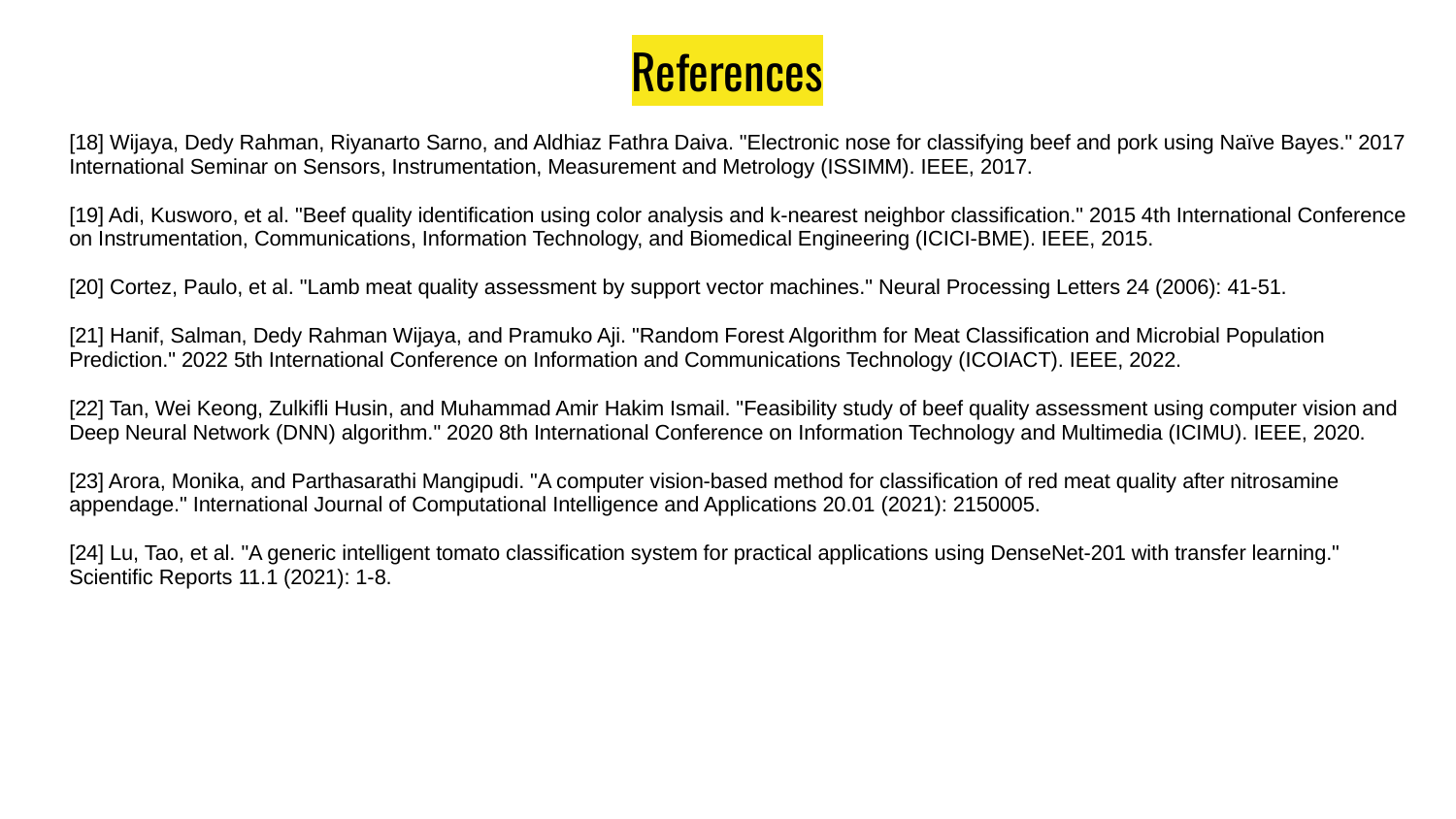

# References
[18] Wijaya, Dedy Rahman, Riyanarto Sarno, and Aldhiaz Fathra Daiva. "Electronic nose for classifying beef and pork using Naïve Bayes." 2017 International Seminar on Sensors, Instrumentation, Measurement and Metrology (ISSIMM). IEEE, 2017.
[19] Adi, Kusworo, et al. "Beef quality identification using color analysis and k-nearest neighbor classification." 2015 4th International Conference on Instrumentation, Communications, Information Technology, and Biomedical Engineering (ICICI-BME). IEEE, 2015.
[20] Cortez, Paulo, et al. "Lamb meat quality assessment by support vector machines." Neural Processing Letters 24 (2006): 41-51.
[21] Hanif, Salman, Dedy Rahman Wijaya, and Pramuko Aji. "Random Forest Algorithm for Meat Classification and Microbial Population Prediction." 2022 5th International Conference on Information and Communications Technology (ICOIACT). IEEE, 2022.
[22] Tan, Wei Keong, Zulkifli Husin, and Muhammad Amir Hakim Ismail. "Feasibility study of beef quality assessment using computer vision and Deep Neural Network (DNN) algorithm." 2020 8th International Conference on Information Technology and Multimedia (ICIMU). IEEE, 2020.
[23] Arora, Monika, and Parthasarathi Mangipudi. "A computer vision-based method for classification of red meat quality after nitrosamine appendage." International Journal of Computational Intelligence and Applications 20.01 (2021): 2150005.
[24] Lu, Tao, et al. "A generic intelligent tomato classification system for practical applications using DenseNet-201 with transfer learning." Scientific Reports 11.1 (2021): 1-8.